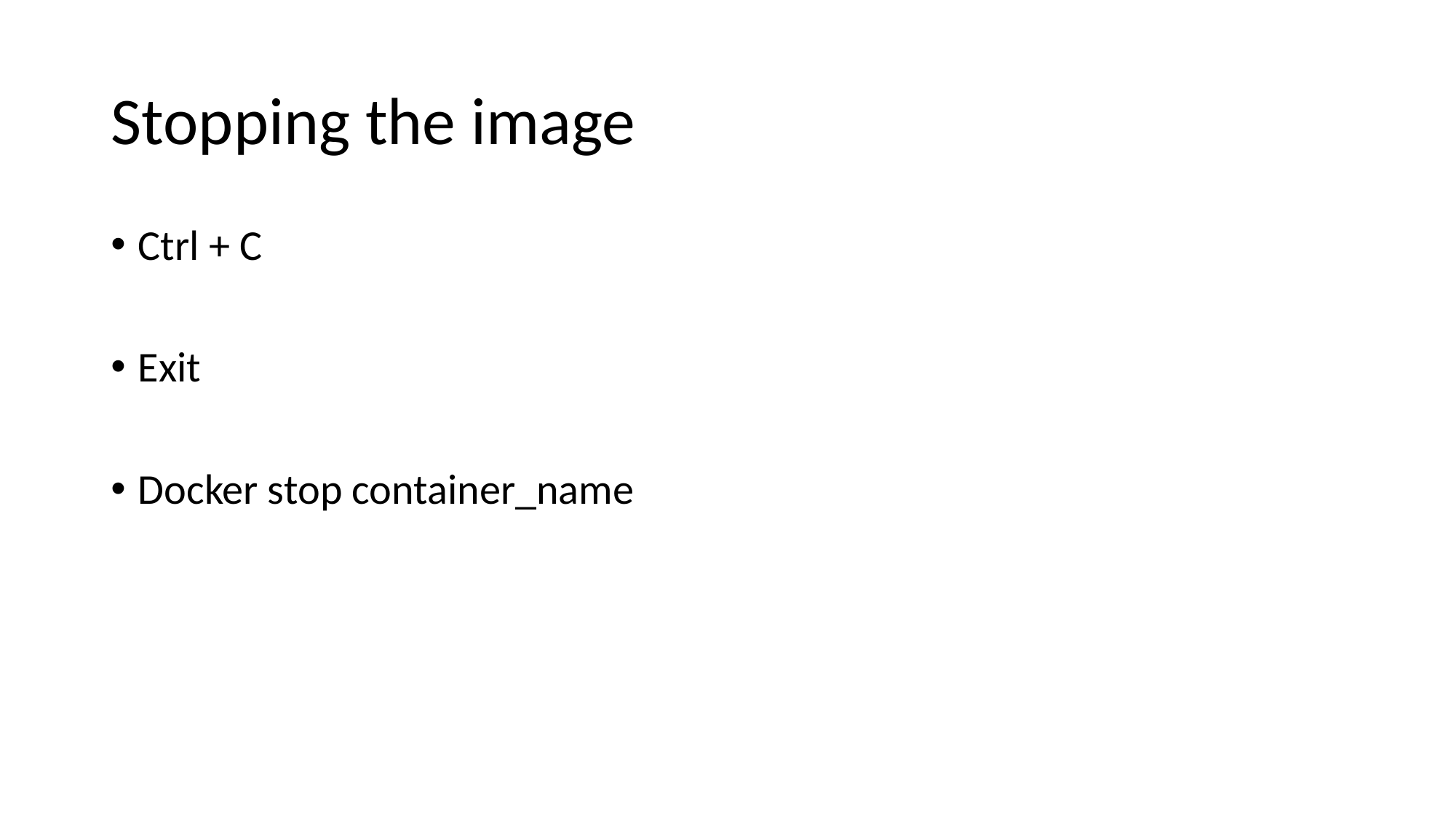

# Stopping the image
Ctrl + C

Exit

Docker stop container_name